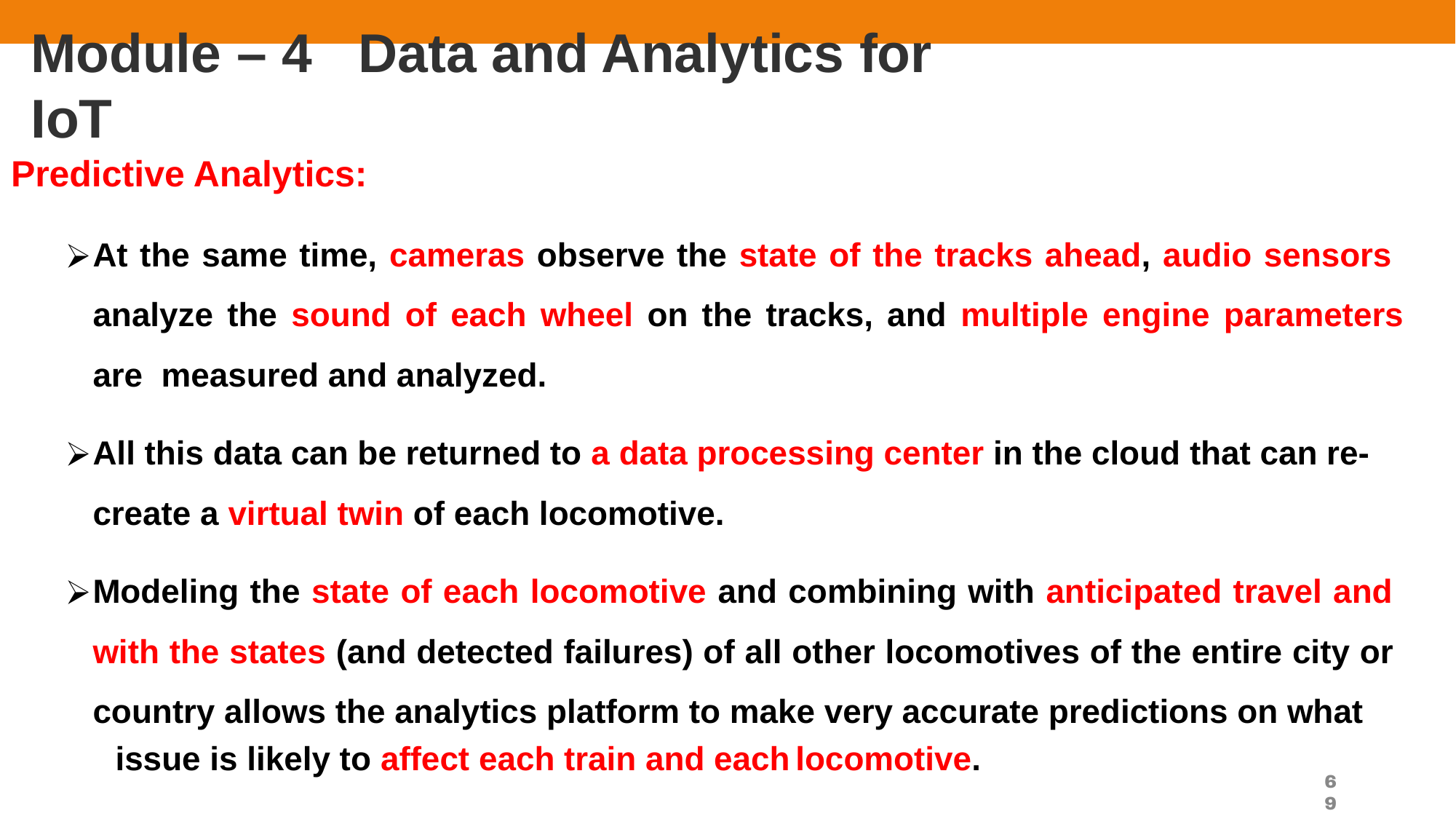

# Module – 4	Data and Analytics for IoT
Predictive Analytics:
At the same time, cameras observe the state of the tracks ahead, audio sensors  analyze the sound of each wheel on the tracks, and multiple engine parameters are  measured and analyzed.
All this data can be returned to a data processing center in the cloud that can re-
create a virtual twin of each locomotive.
Modeling the state of each locomotive and combining with anticipated travel and  with the states (and detected failures) of all other locomotives of the entire city or  country allows the analytics platform to make very accurate predictions on what
issue is likely to affect each train and each locomotive.
69